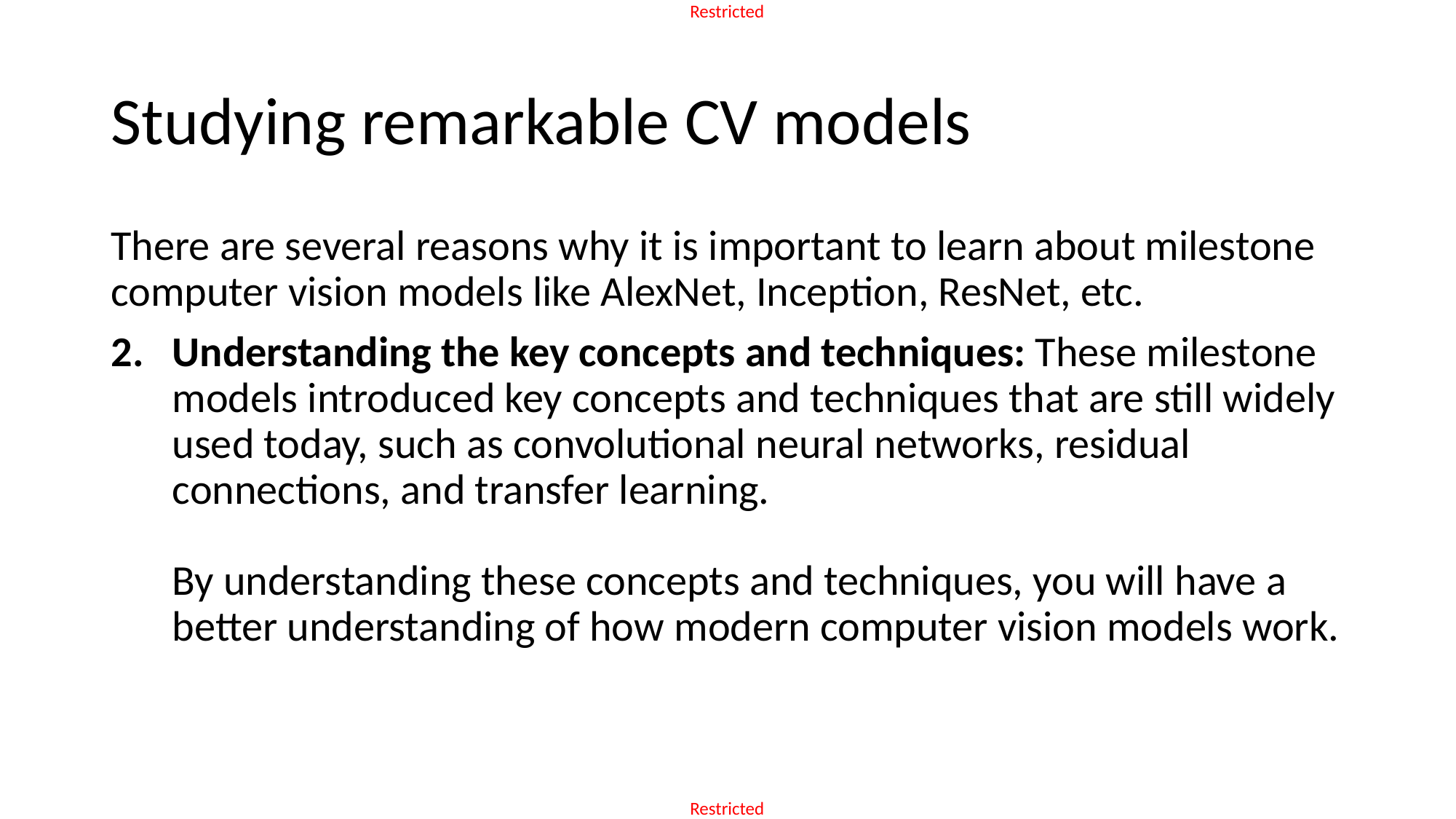

# Studying remarkable CV models
There are several reasons why it is important to learn about milestone computer vision models like AlexNet, Inception, ResNet, etc.
Understanding the key concepts and techniques: These milestone models introduced key concepts and techniques that are still widely used today, such as convolutional neural networks, residual connections, and transfer learning.
By understanding these concepts and techniques, you will have a better understanding of how modern computer vision models work.